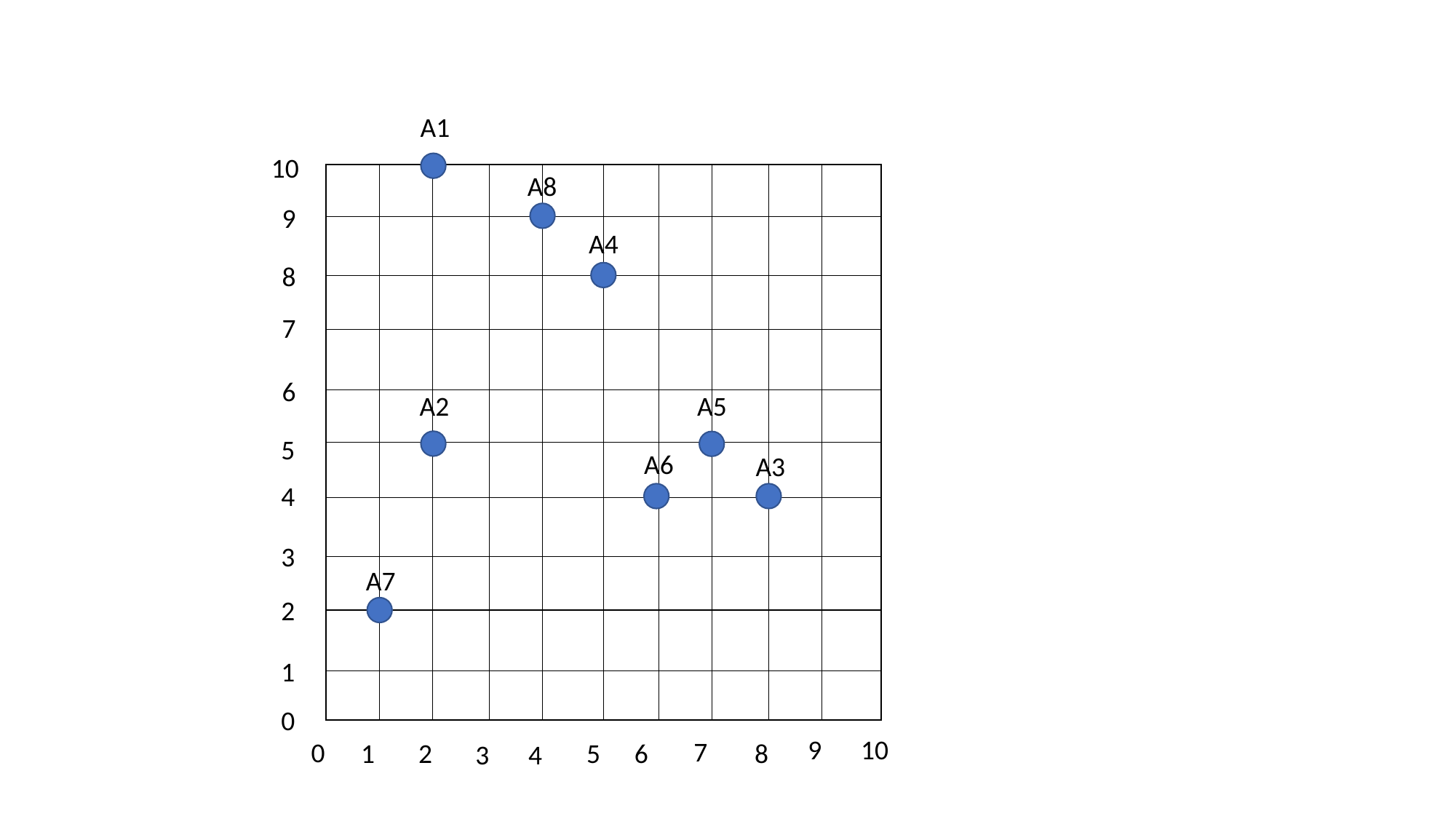

A1
10

A8

9

A4
8

7
6
A2
A5
5

A6
A3
4

3
A7
2

1
0
9
10
7
0
1
8
2
5
6
3
4